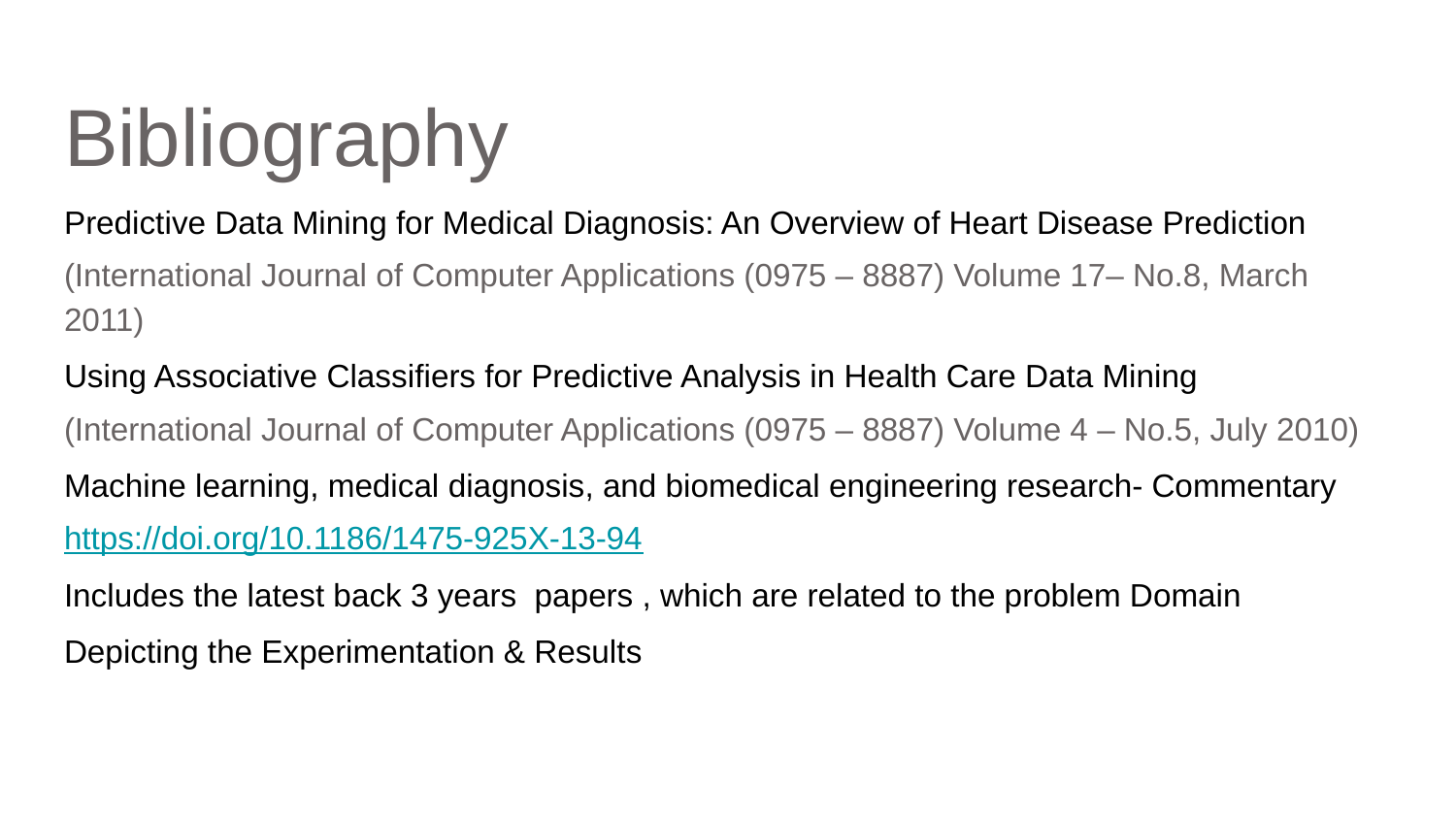

# Bibliography
Predictive Data Mining for Medical Diagnosis: An Overview of Heart Disease Prediction
(International Journal of Computer Applications (0975 – 8887) Volume 17– No.8, March 2011)
Using Associative Classifiers for Predictive Analysis in Health Care Data Mining
(International Journal of Computer Applications (0975 – 8887) Volume 4 – No.5, July 2010)
Machine learning, medical diagnosis, and biomedical engineering research- Commentary
https://doi.org/10.1186/1475-925X-13-94
Includes the latest back 3 years  papers , which are related to the problem Domain
Depicting the Experimentation & Results